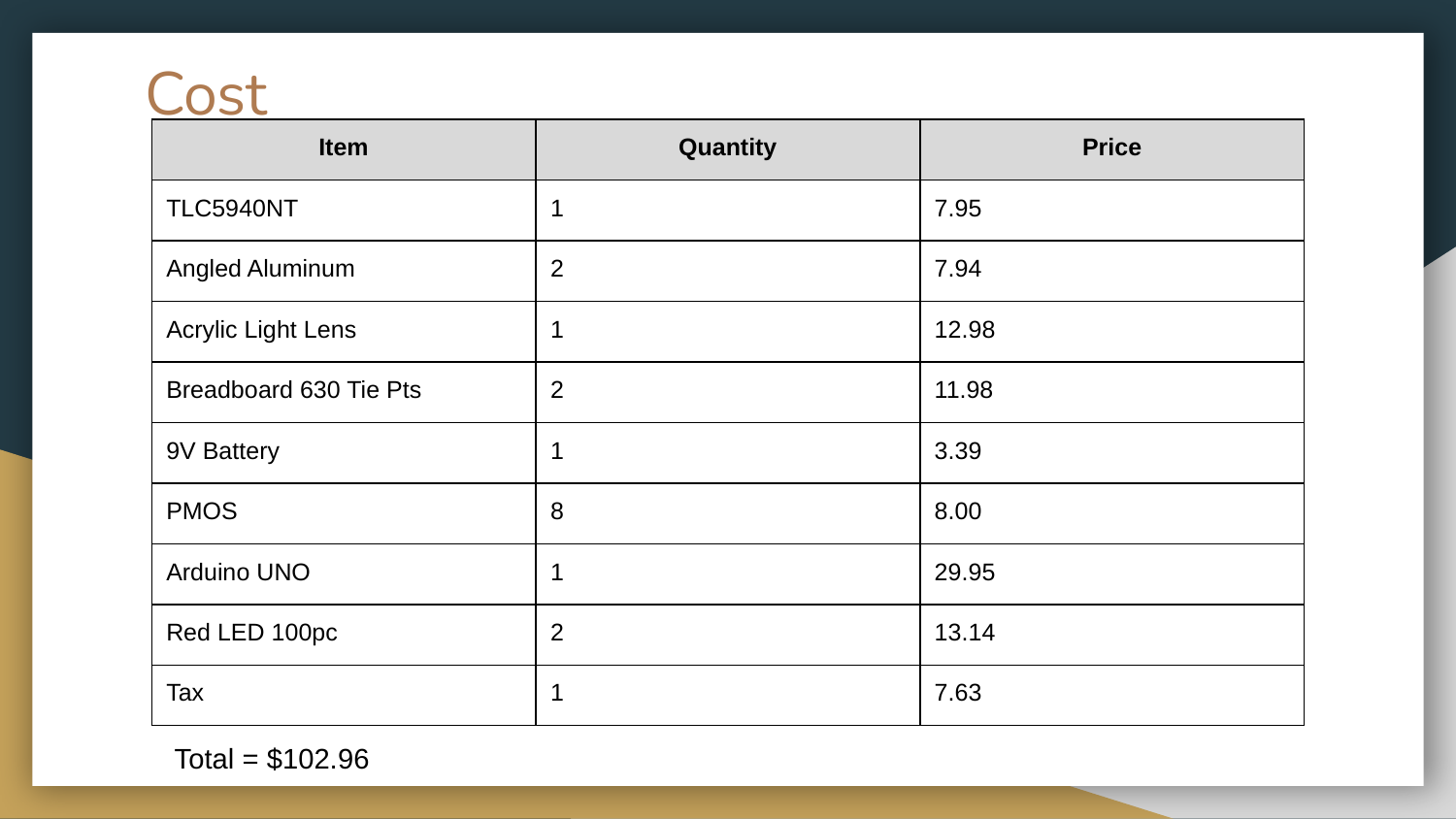

# Cost
| Item | Quantity | Price |
| --- | --- | --- |
| TLC5940NT | 1 | 7.95 |
| Angled Aluminum | 2 | 7.94 |
| Acrylic Light Lens | 1 | 12.98 |
| Breadboard 630 Tie Pts | 2 | 11.98 |
| 9V Battery | 1 | 3.39 |
| PMOS | 8 | 8.00 |
| Arduino UNO | 1 | 29.95 |
| Red LED 100pc | 2 | 13.14 |
| Tax | 1 | 7.63 |
Total = $102.96